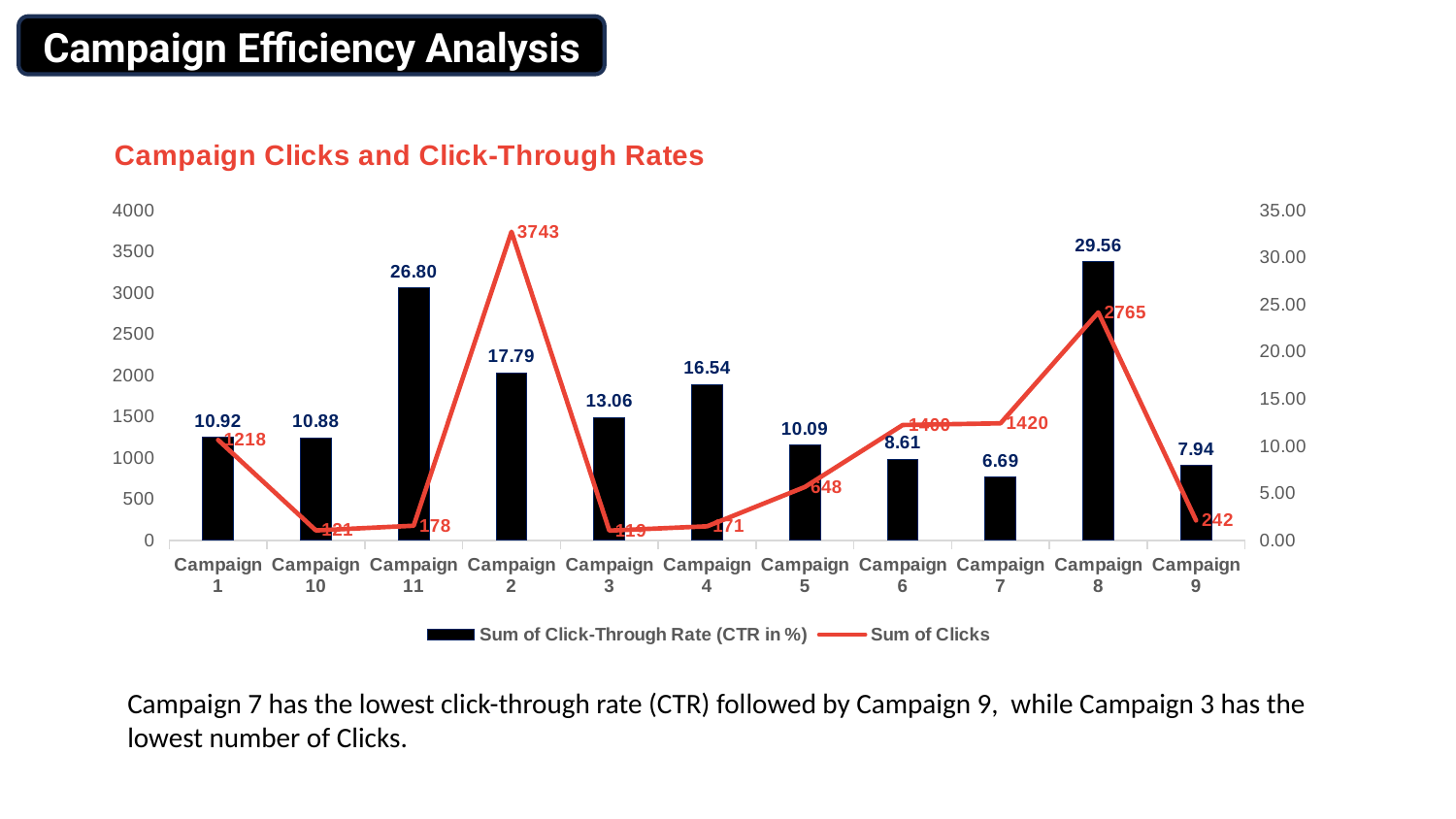

Campaign Efficiency Analysis

### Chart: Campaign Clicks and Click-Through Rates

| Category | Sum of Click-Through Rate (CTR in %) | Sum of Clicks |
|---|---|---|
| Campaign 1 | 10.9217524955724 | 1218.0 |
| Campaign 10 | 10.8759374703046 | 121.0 |
| Campaign 11 | 26.8012331727113 | 178.0 |
| Campaign 2 | 17.7878905546365 | 3743.0 |
| Campaign 3 | 13.0616076542007 | 119.0 |
| Campaign 4 | 16.5403845979535 | 171.0 |
| Campaign 5 | 10.0910720161842 | 648.0 |
| Campaign 6 | 8.60712505148813 | 1400.0 |
| Campaign 7 | 6.69348512440047 | 1420.0 |
| Campaign 8 | 29.5563868916375 | 2765.0 |
| Campaign 9 | 7.94330956949933 | 242.0 |
Campaign 7 has the lowest click-through rate (CTR) followed by Campaign 9,  while Campaign 3 has the lowest number of Clicks.